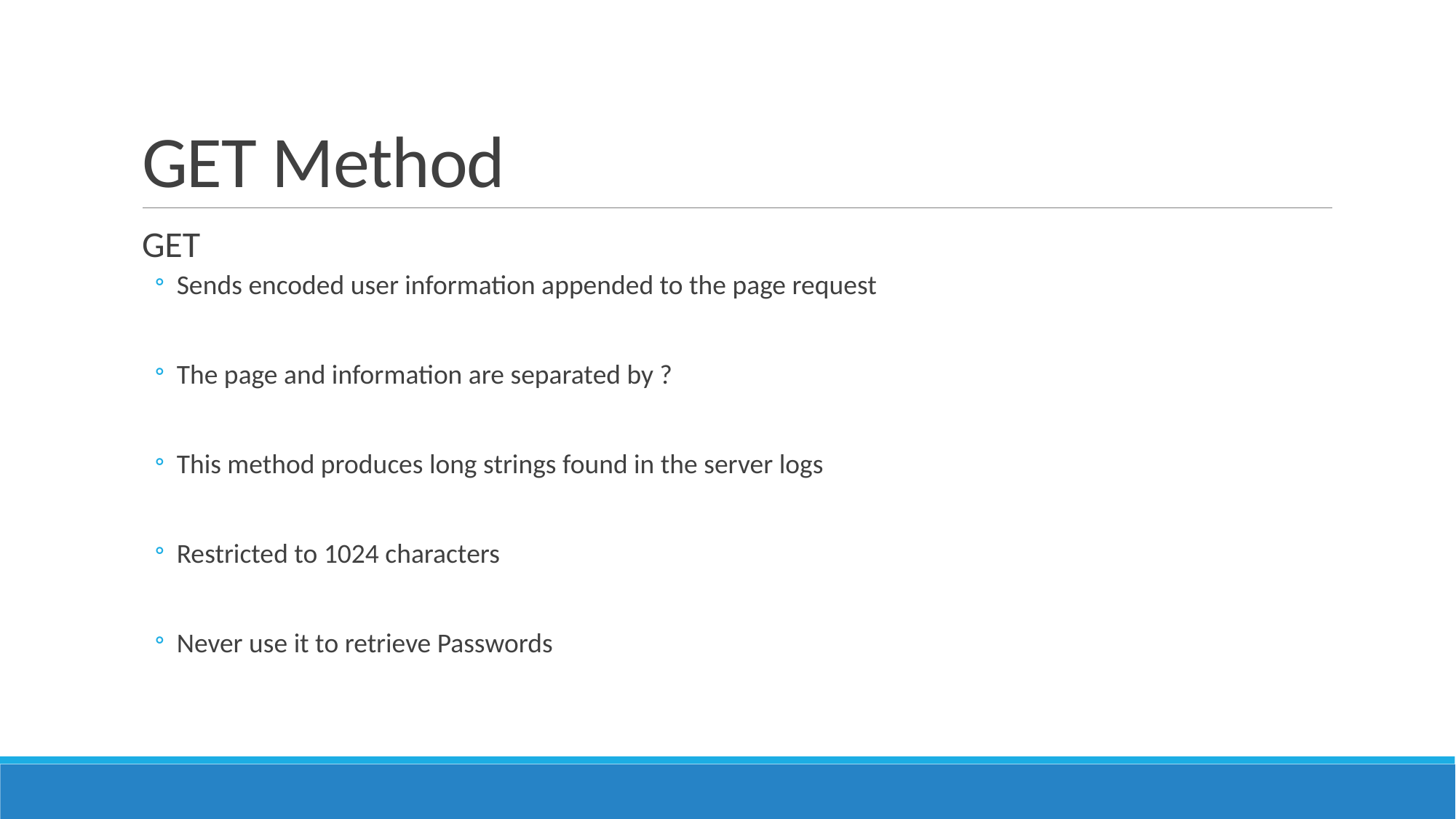

# GET Method
GET
Sends encoded user information appended to the page request

The page and information are separated by ?

This method produces long strings found in the server logs

Restricted to 1024 characters

Never use it to retrieve Passwords